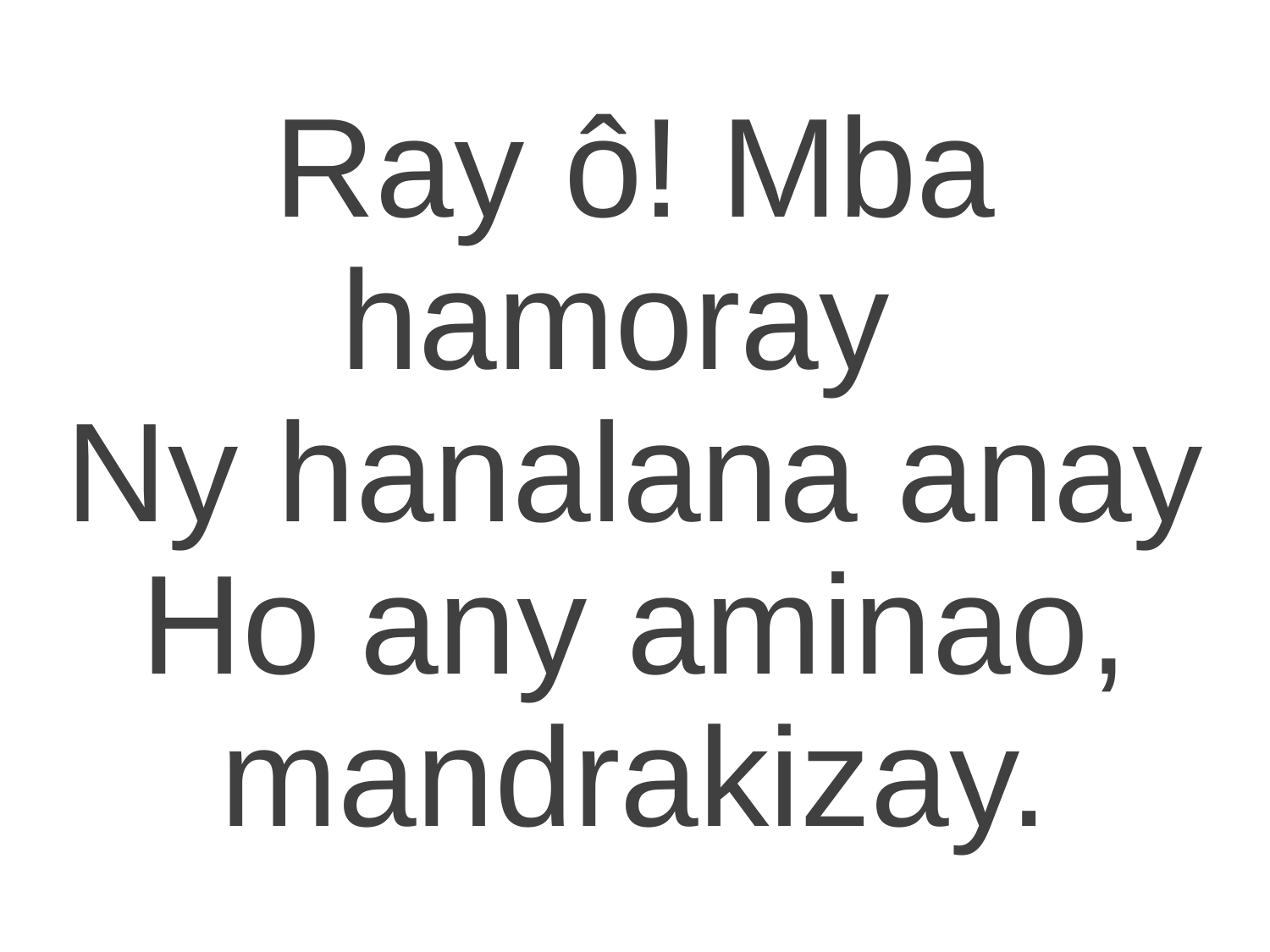

Ray ô! Mba hamoray
Ny hanalana anay
Ho any aminao,
mandrakizay.